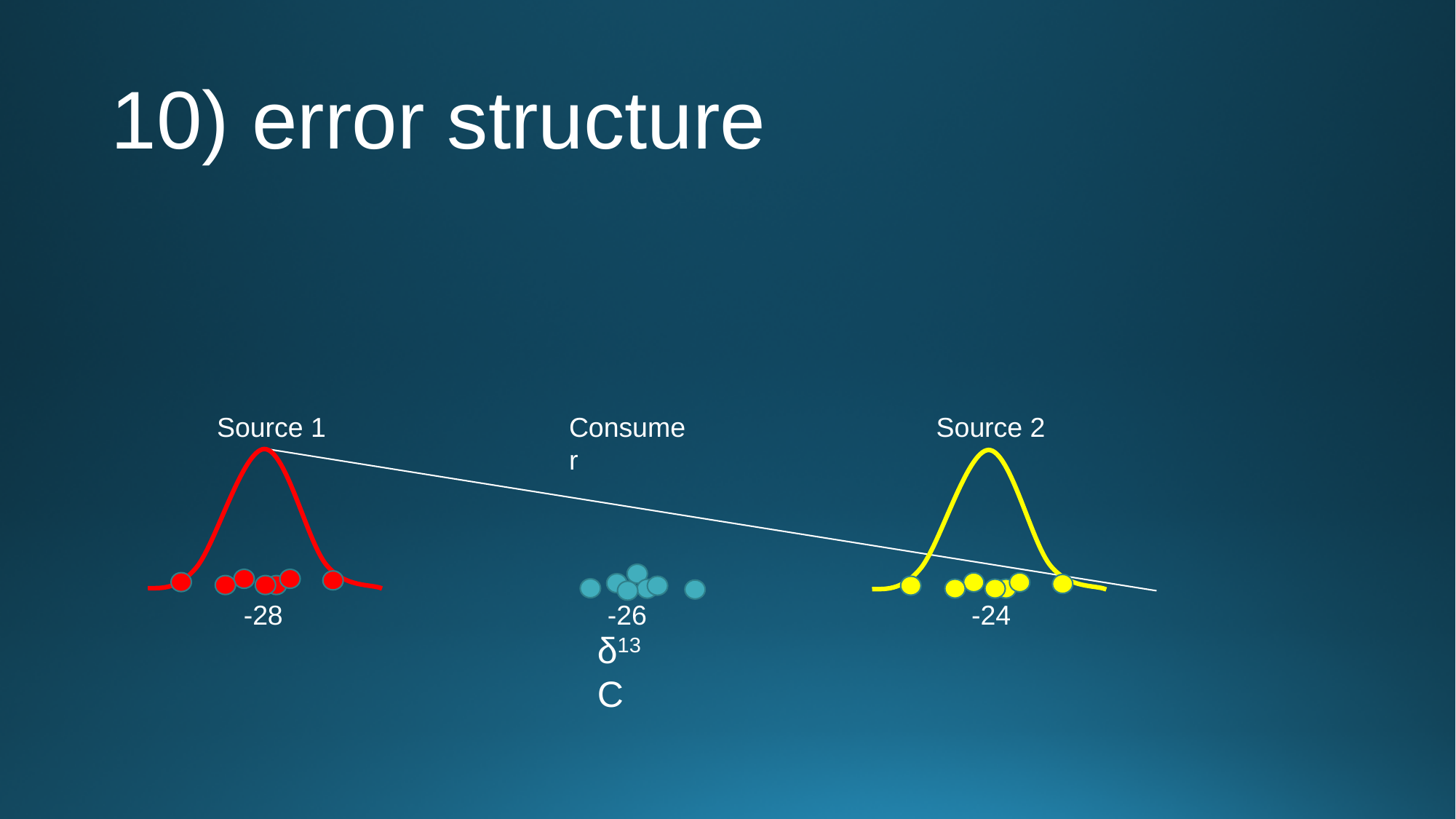

# 10) error structure
Source 1
Consumer
Source 2

-28
-24
-26
δ13C